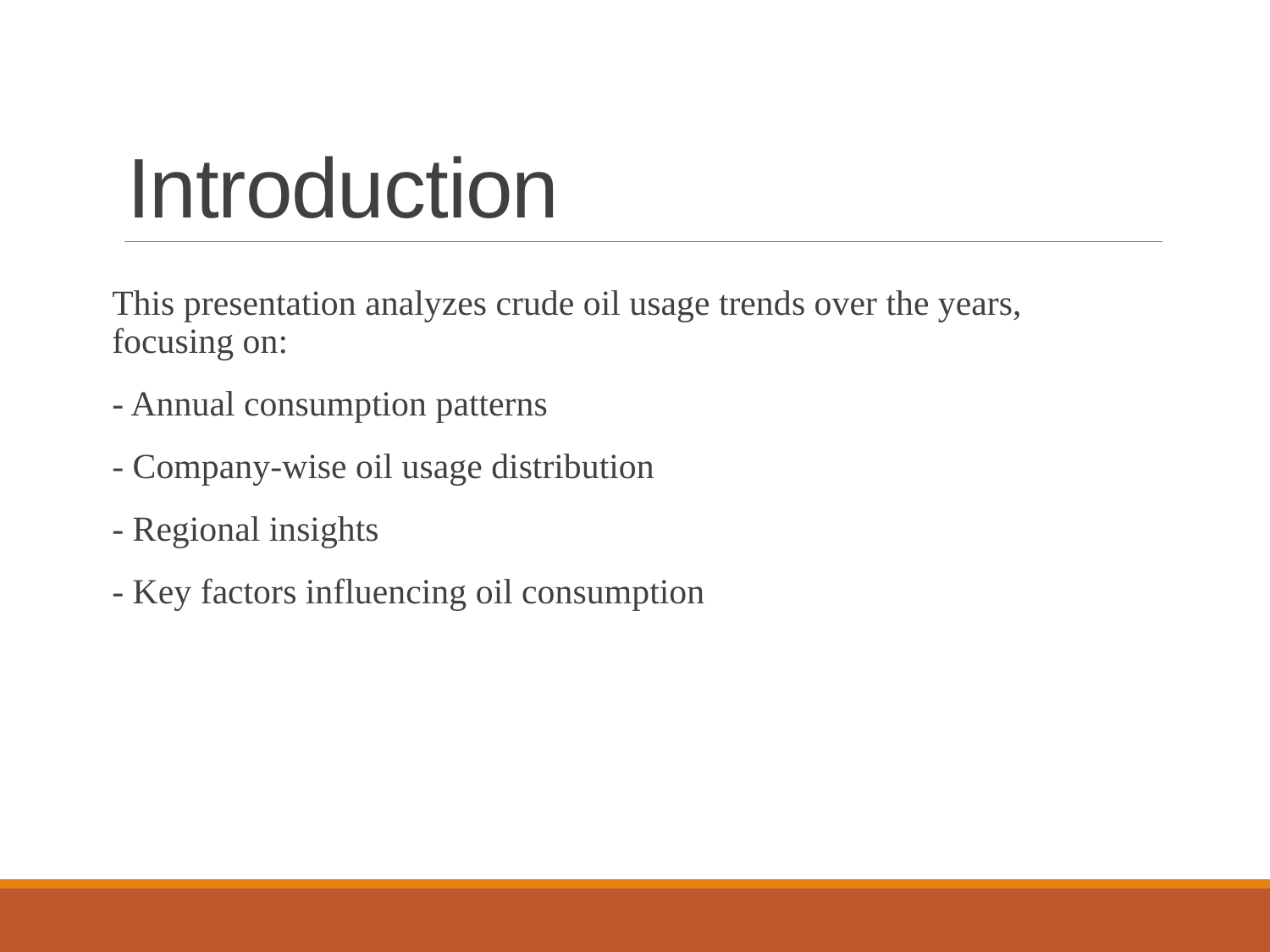

# Introduction
This presentation analyzes crude oil usage trends over the years, focusing on:
- Annual consumption patterns
- Company-wise oil usage distribution
- Regional insights
- Key factors influencing oil consumption